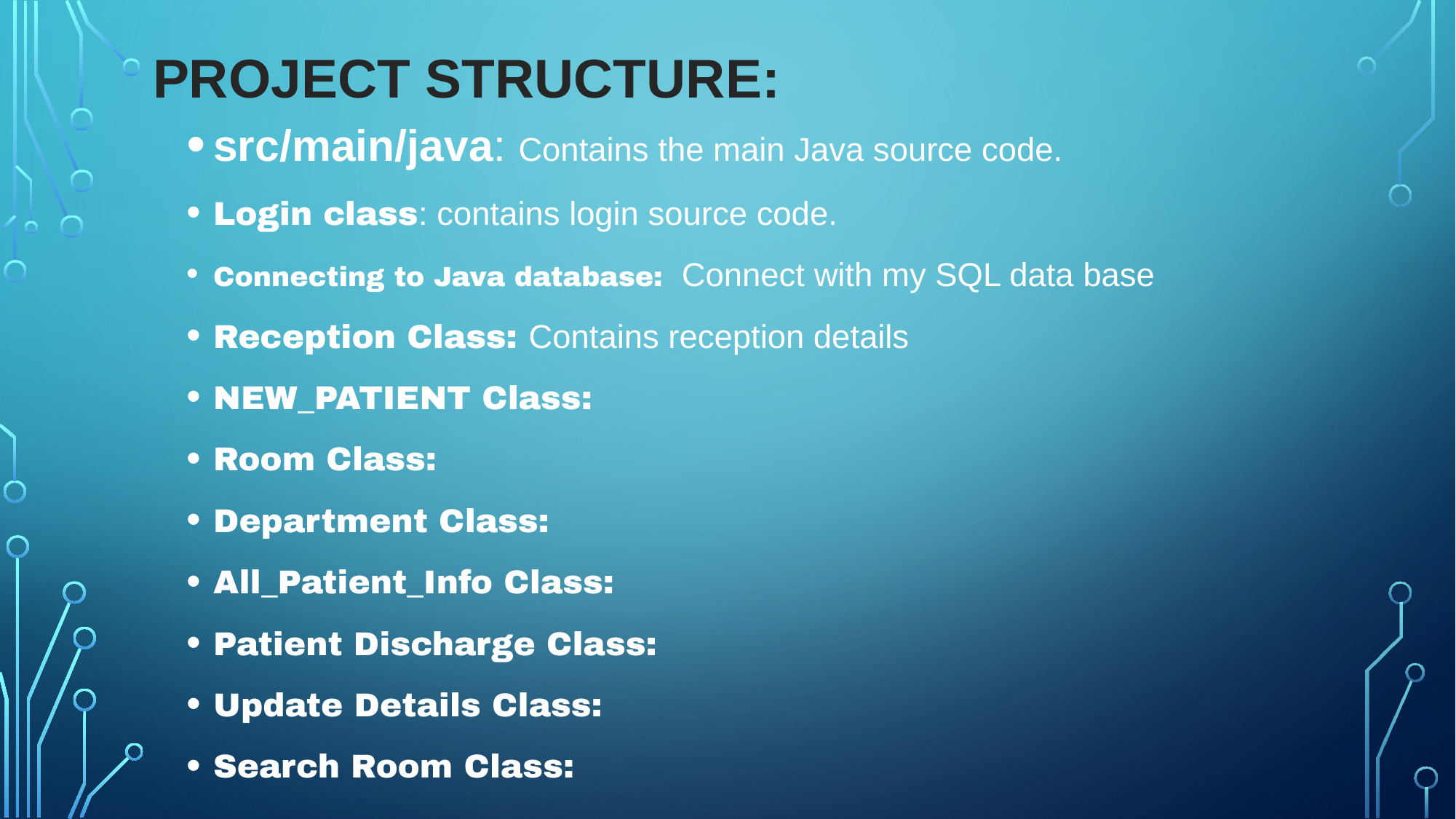

# Project Structure:
src/main/java: Contains the main Java source code.
Login class: contains login source code.
Connecting to Java database:  Connect with my SQL data base
Reception Class: Contains reception details
NEW_PATIENT Class:
Room Class:
Department Class:
All_Patient_Info Class:
Patient Discharge Class:
Update Details Class:
Search Room Class: